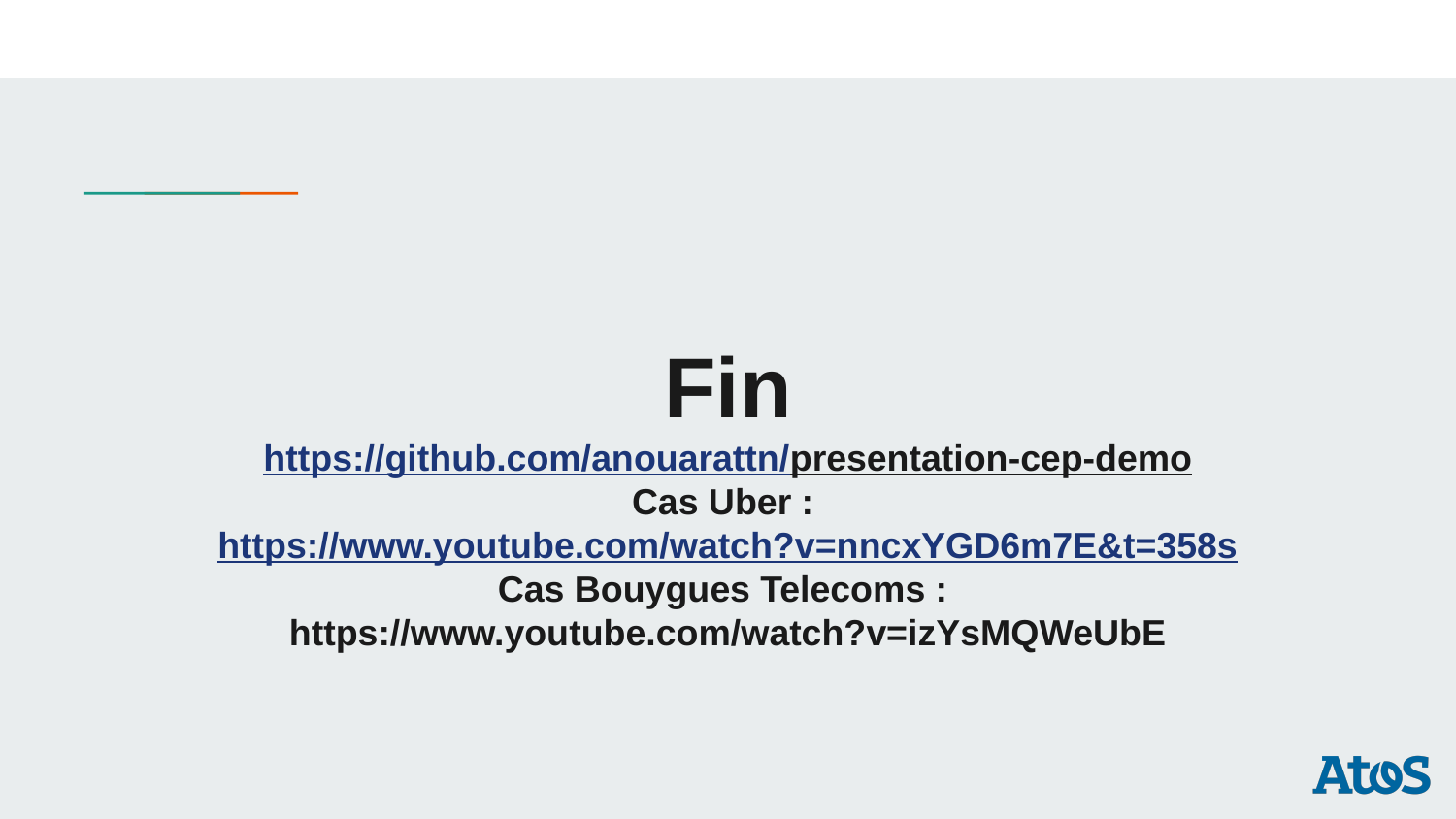

# Fin https://github.com/anouarattn/presentation-cep-demo Cas Uber : https://www.youtube.com/watch?v=nncxYGD6m7E&t=358s Cas Bouygues Telecoms : https://www.youtube.com/watch?v=izYsMQWeUbE